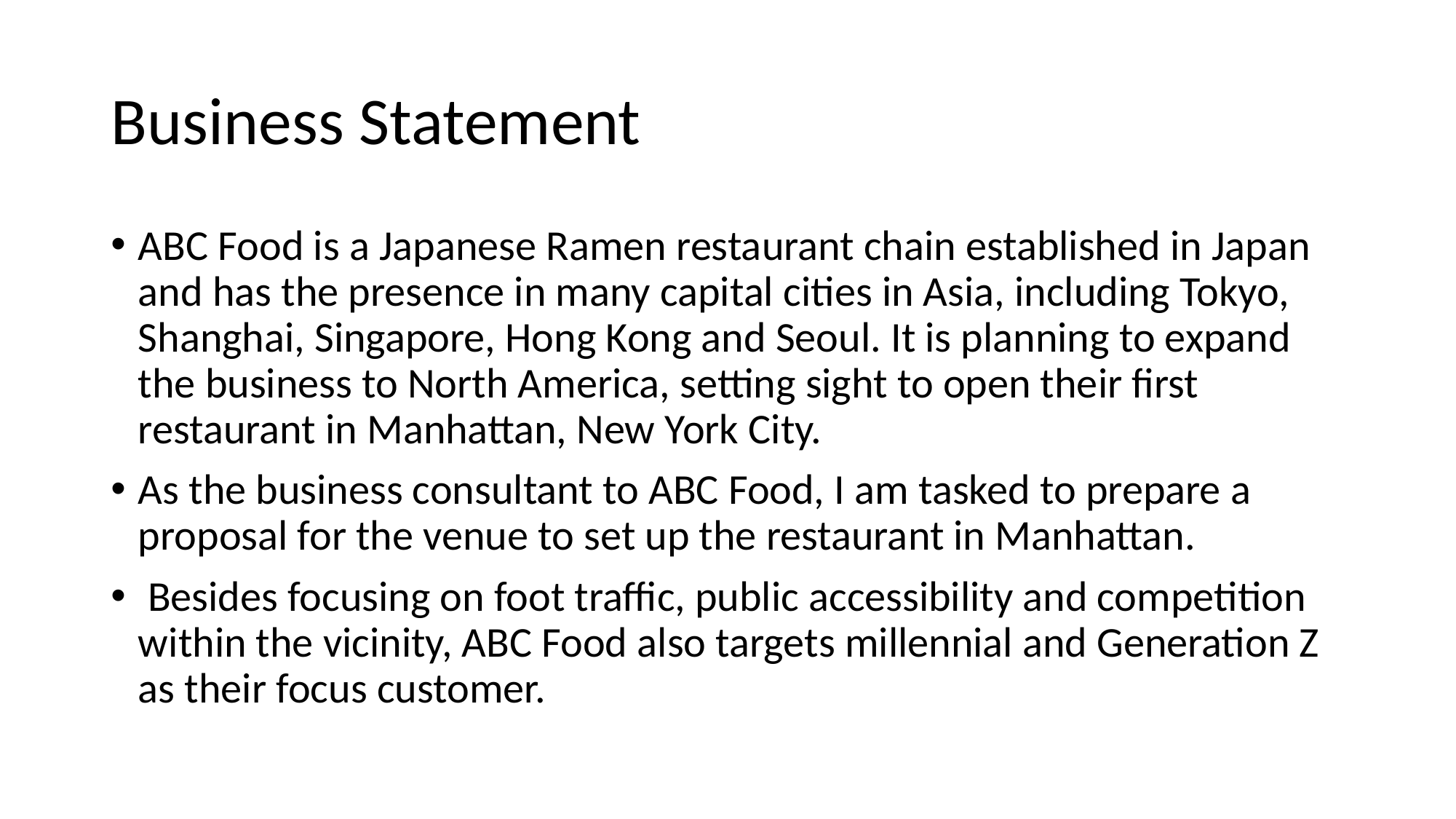

# Business Statement
ABC Food is a Japanese Ramen restaurant chain established in Japan and has the presence in many capital cities in Asia, including Tokyo, Shanghai, Singapore, Hong Kong and Seoul. It is planning to expand the business to North America, setting sight to open their first restaurant in Manhattan, New York City.
As the business consultant to ABC Food, I am tasked to prepare a proposal for the venue to set up the restaurant in Manhattan.
 Besides focusing on foot traffic, public accessibility and competition within the vicinity, ABC Food also targets millennial and Generation Z as their focus customer.